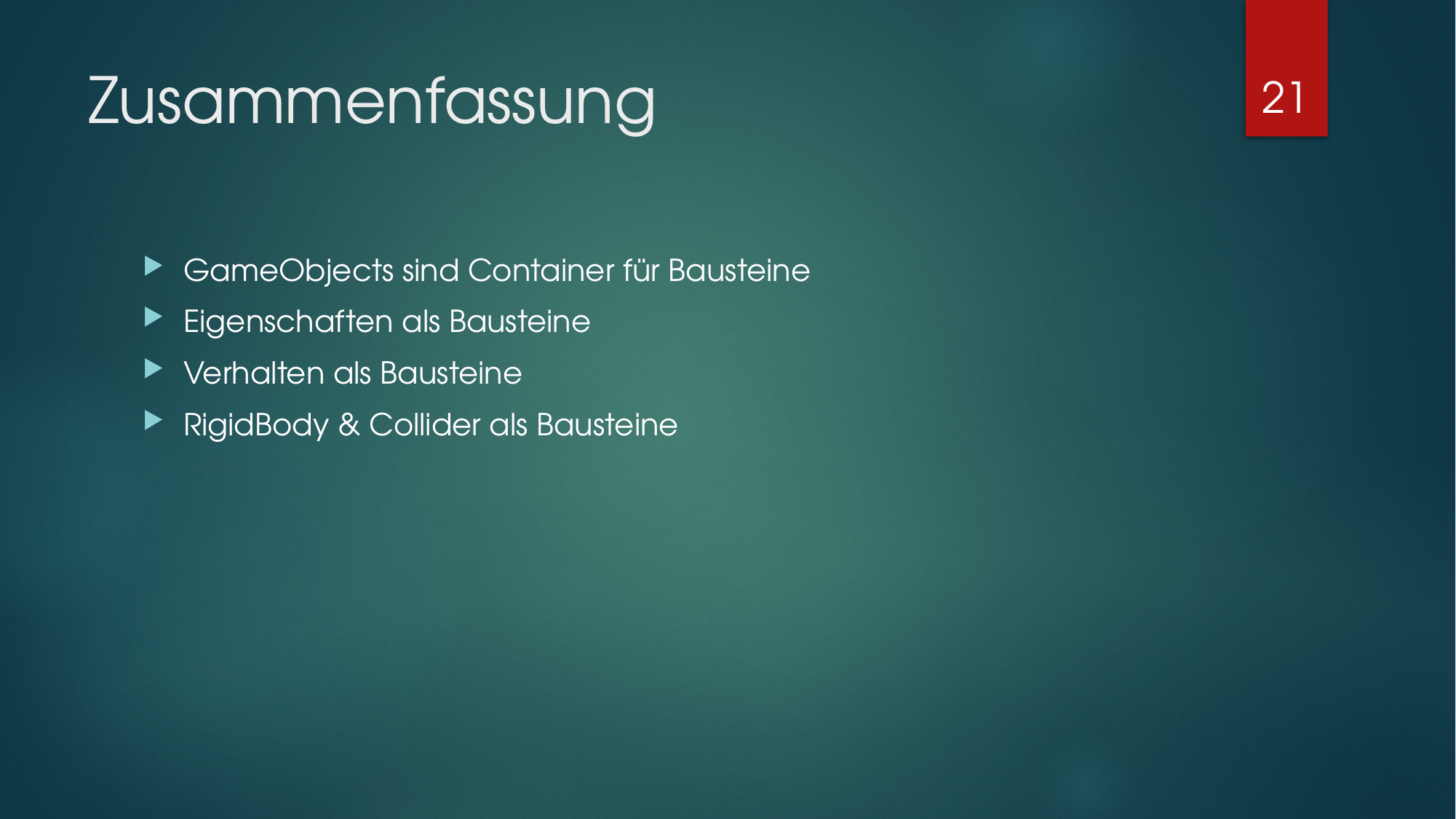

21
# Zusammenfassung
GameObjects sind Container für Bausteine
Eigenschaften als Bausteine
Verhalten als Bausteine
RigidBody & Collider als Bausteine